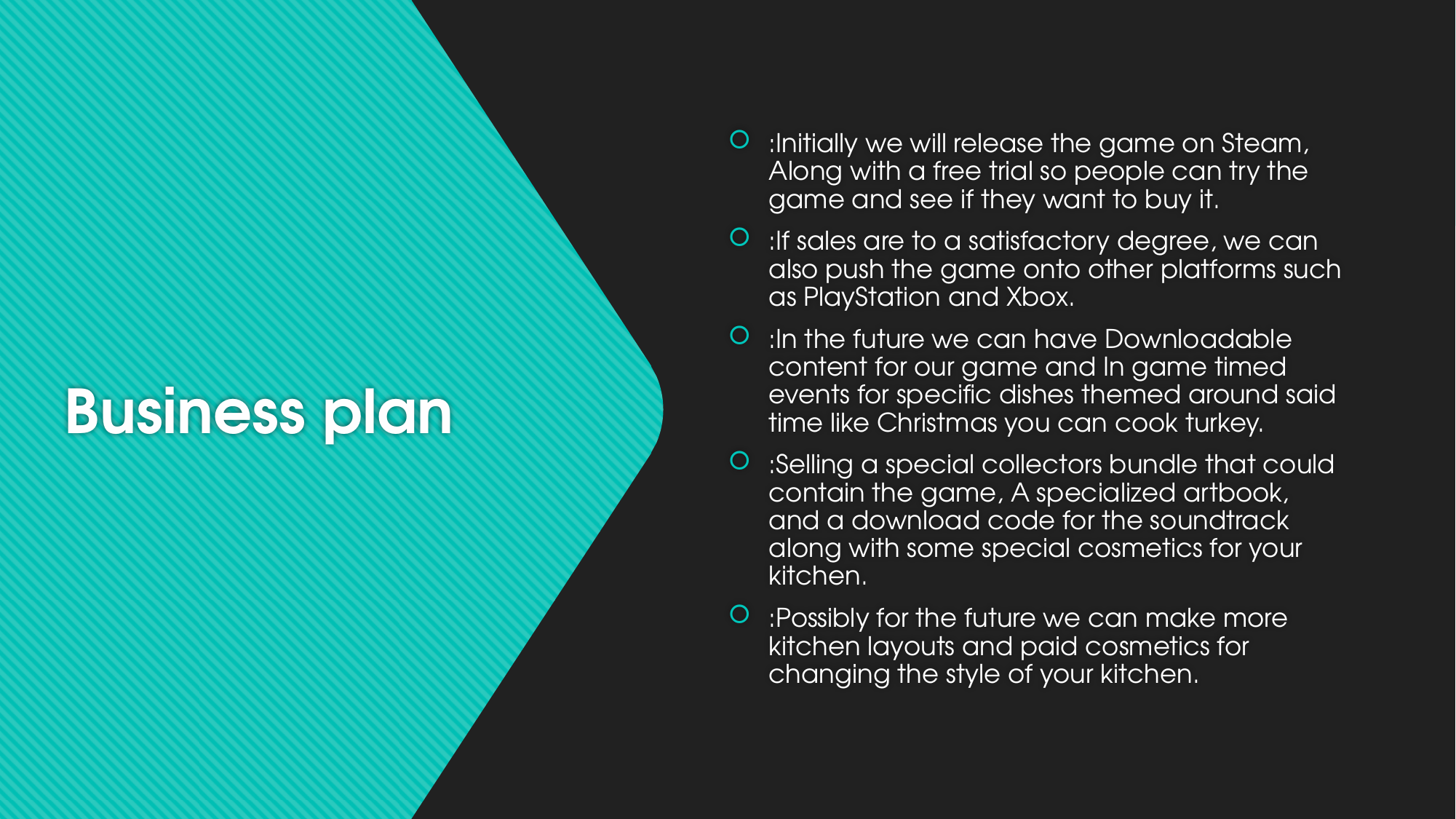

:Initially we will release the game on Steam, Along with a free trial so people can try the game and see if they want to buy it.
:If sales are to a satisfactory degree, we can also push the game onto other platforms such as PlayStation and Xbox.
:In the future we can have Downloadable content for our game and In game timed events for specific dishes themed around said time like Christmas you can cook turkey.
:Selling a special collectors bundle that could contain the game, A specialized artbook, and a download code for the soundtrack along with some special cosmetics for your kitchen.
:Possibly for the future we can make more kitchen layouts and paid cosmetics for changing the style of your kitchen.
# Business plan